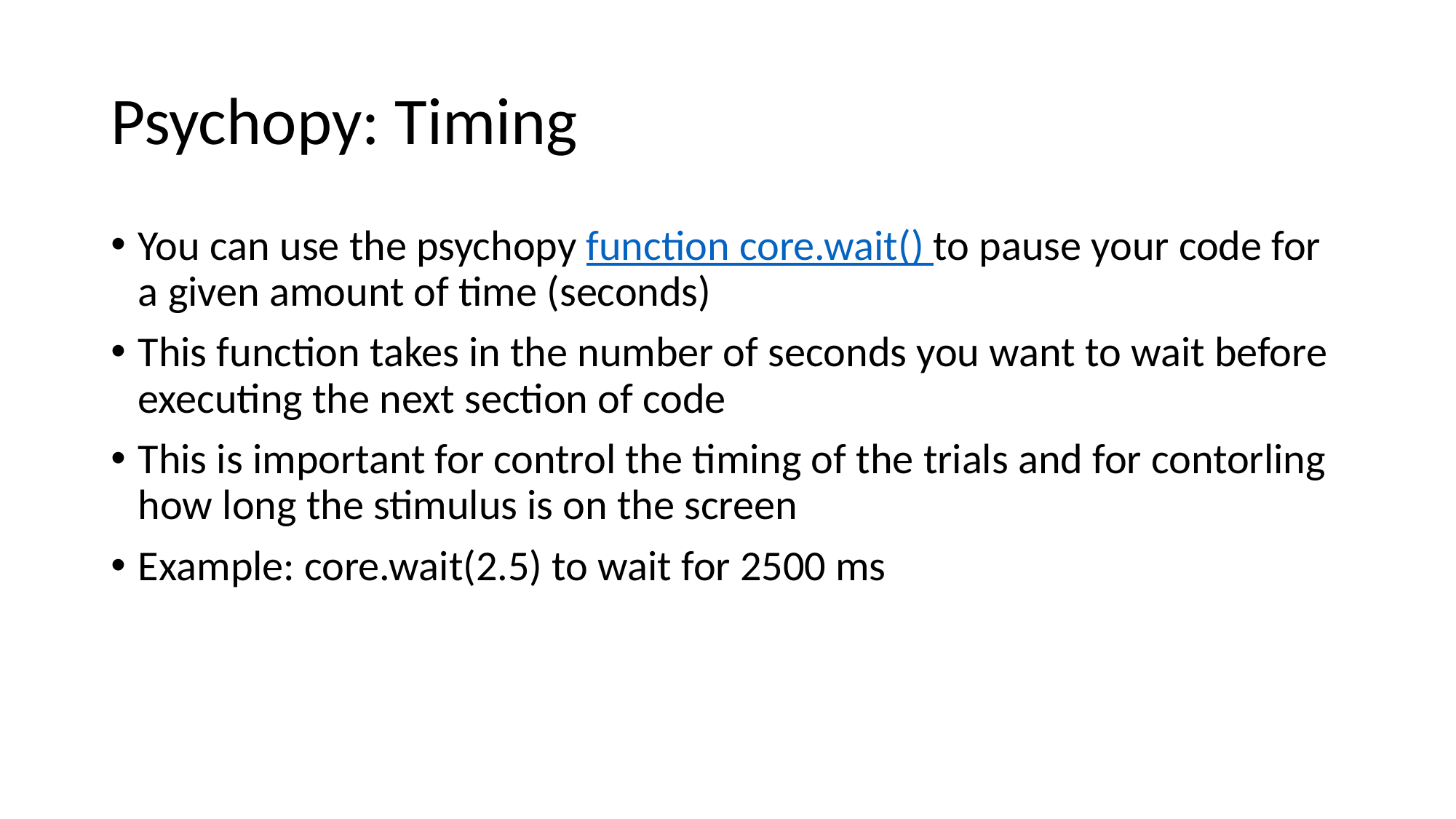

# Psychopy: Timing
You can use the psychopy function core.wait() to pause your code for a given amount of time (seconds)
This function takes in the number of seconds you want to wait before executing the next section of code
This is important for control the timing of the trials and for contorling how long the stimulus is on the screen
Example: core.wait(2.5) to wait for 2500 ms